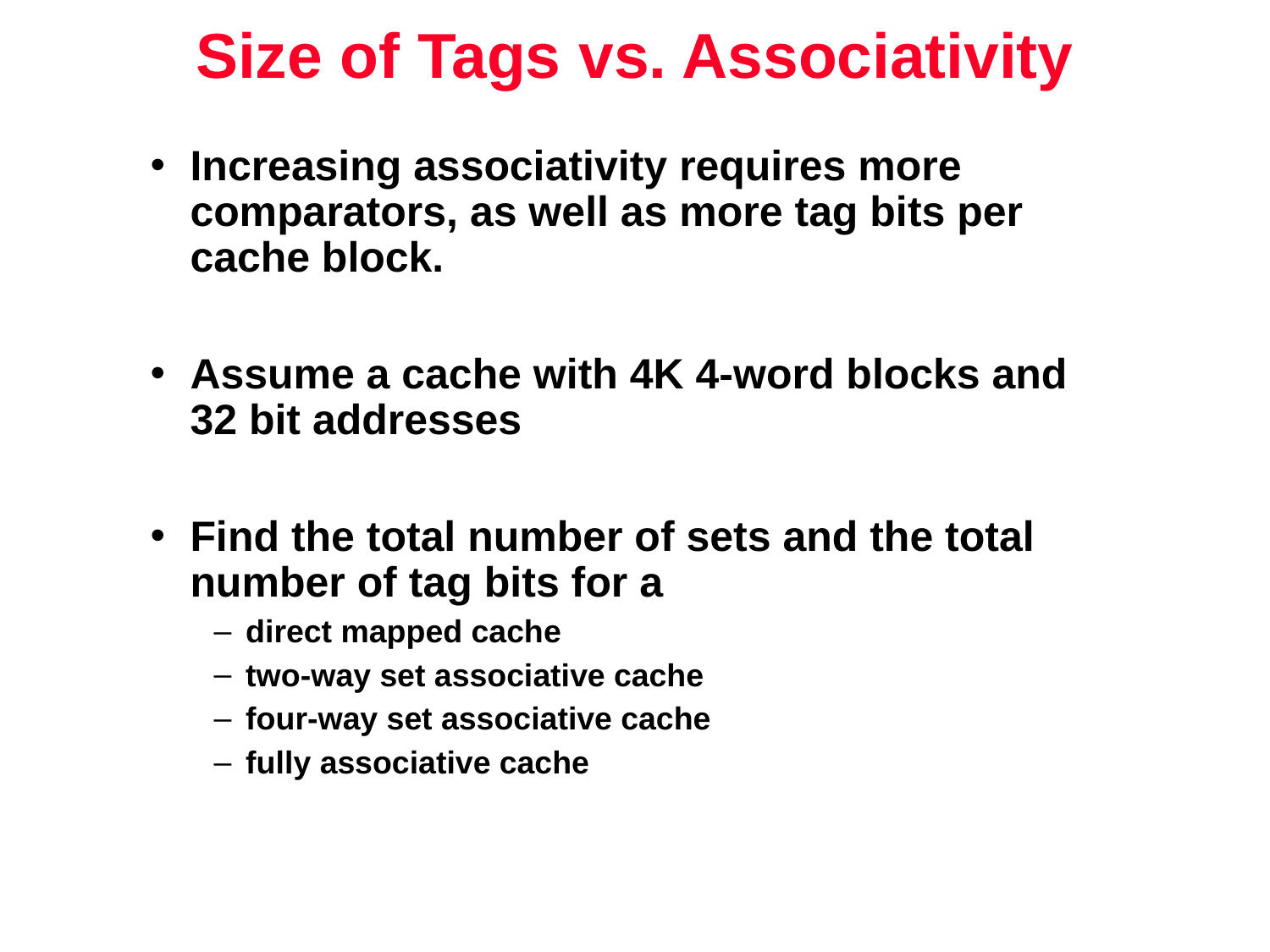

# Size of Tags vs. Associativity
Increasing associativity requires more comparators, as well as more tag bits per cache block.

Assume a cache with 4K 4-word blocks and 32 bit addresses

Find the total number of sets and the total number of tag bits for a
direct mapped cache
two-way set associative cache
four-way set associative cache
fully associative cache